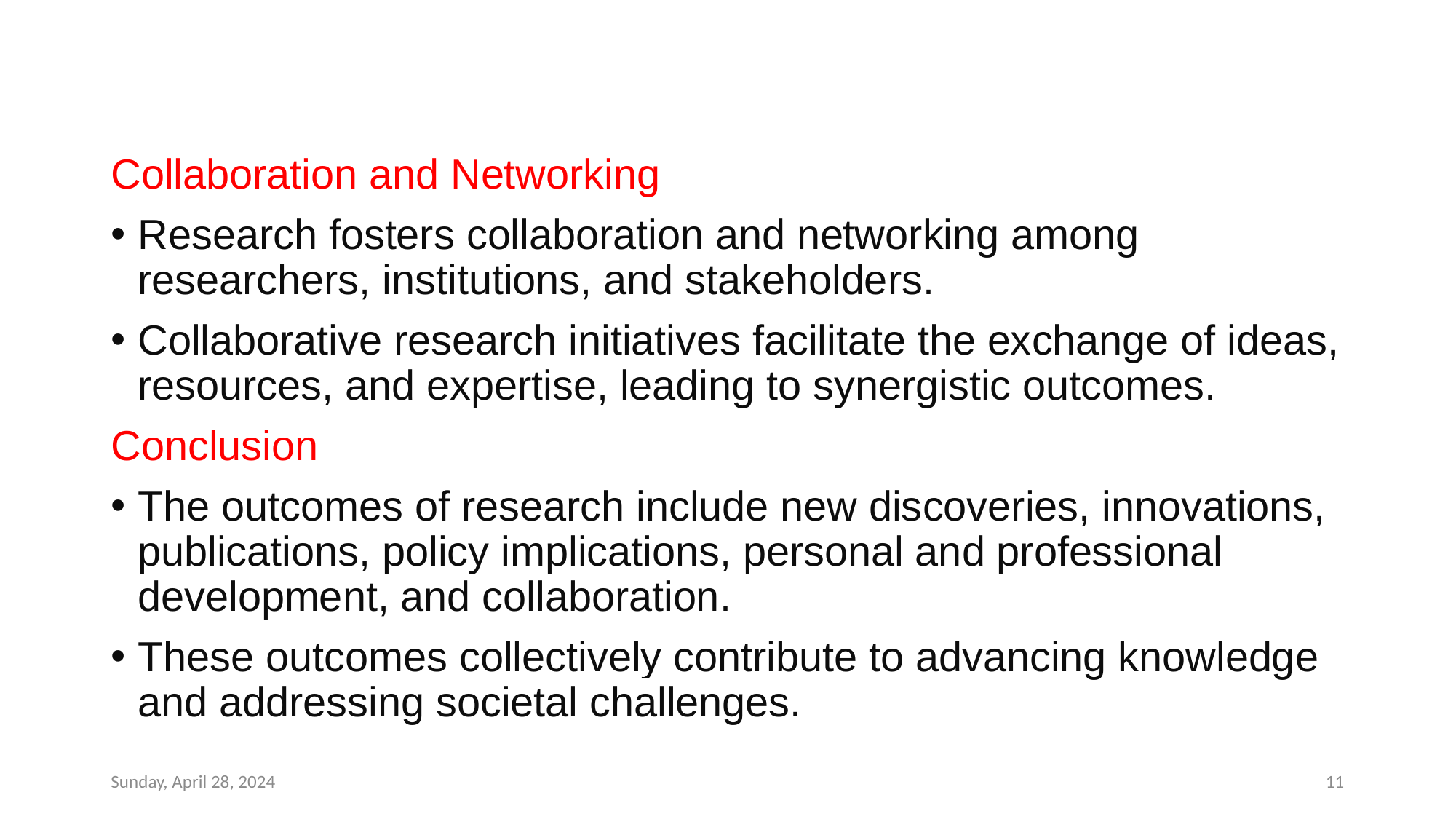

#
Collaboration and Networking
Research fosters collaboration and networking among researchers, institutions, and stakeholders.
Collaborative research initiatives facilitate the exchange of ideas, resources, and expertise, leading to synergistic outcomes.
Conclusion
The outcomes of research include new discoveries, innovations, publications, policy implications, personal and professional development, and collaboration.
These outcomes collectively contribute to advancing knowledge and addressing societal challenges.

Sunday, April 28, 2024
11